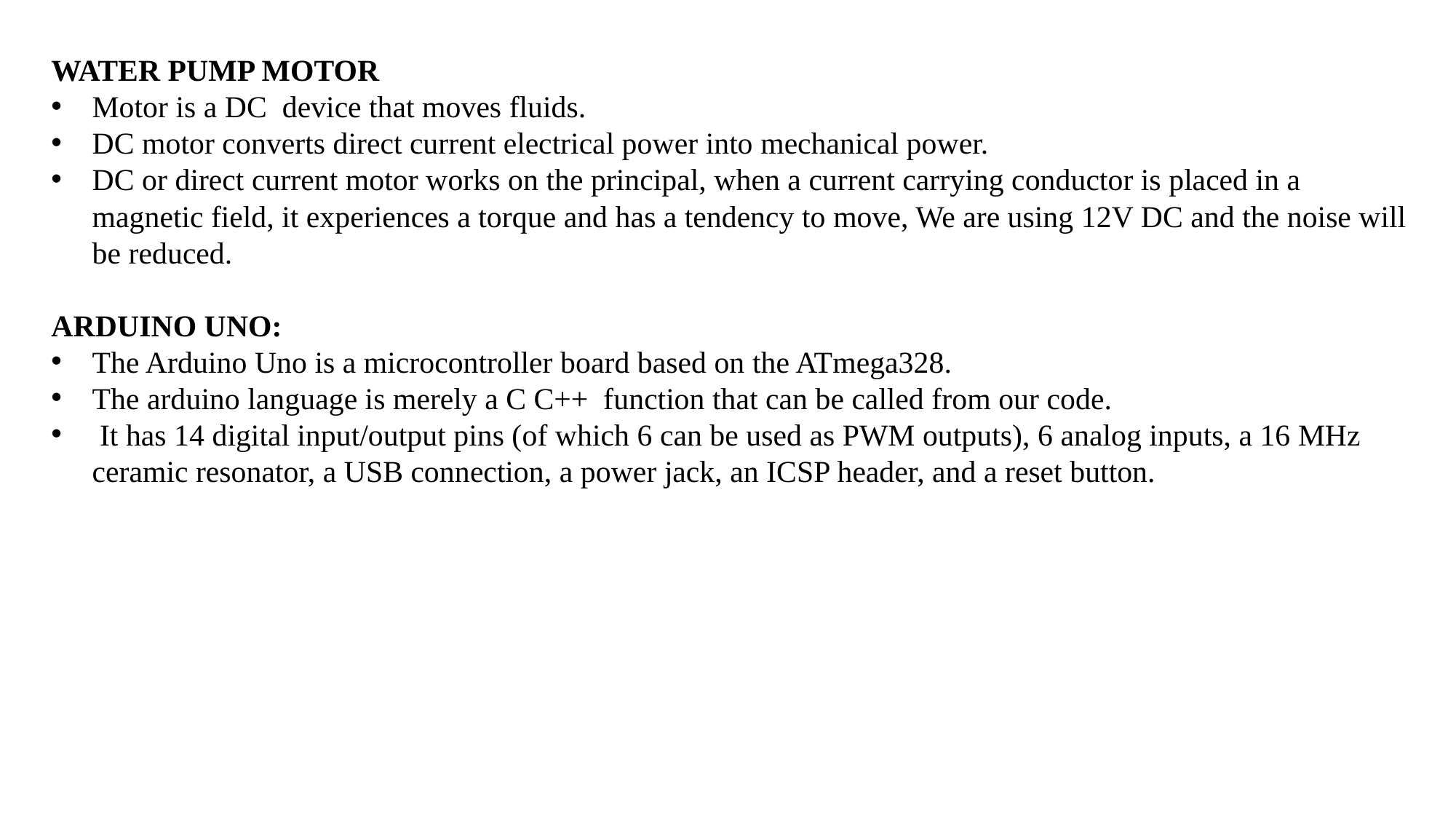

WATER PUMP MOTOR
Motor is a DC  device that moves fluids.
DC motor converts direct current electrical power into mechanical power.
DC or direct current motor works on the principal, when a current carrying conductor is placed in a magnetic field, it experiences a torque and has a tendency to move, We are using 12V DC and the noise will be reduced.

ARDUINO UNO:
The Arduino Uno is a microcontroller board based on the ATmega328.
The arduino language is merely a C C++  function that can be called from our code.
 It has 14 digital input/output pins (of which 6 can be used as PWM outputs), 6 analog inputs, a 16 MHz ceramic resonator, a USB connection, a power jack, an ICSP header, and a reset button.